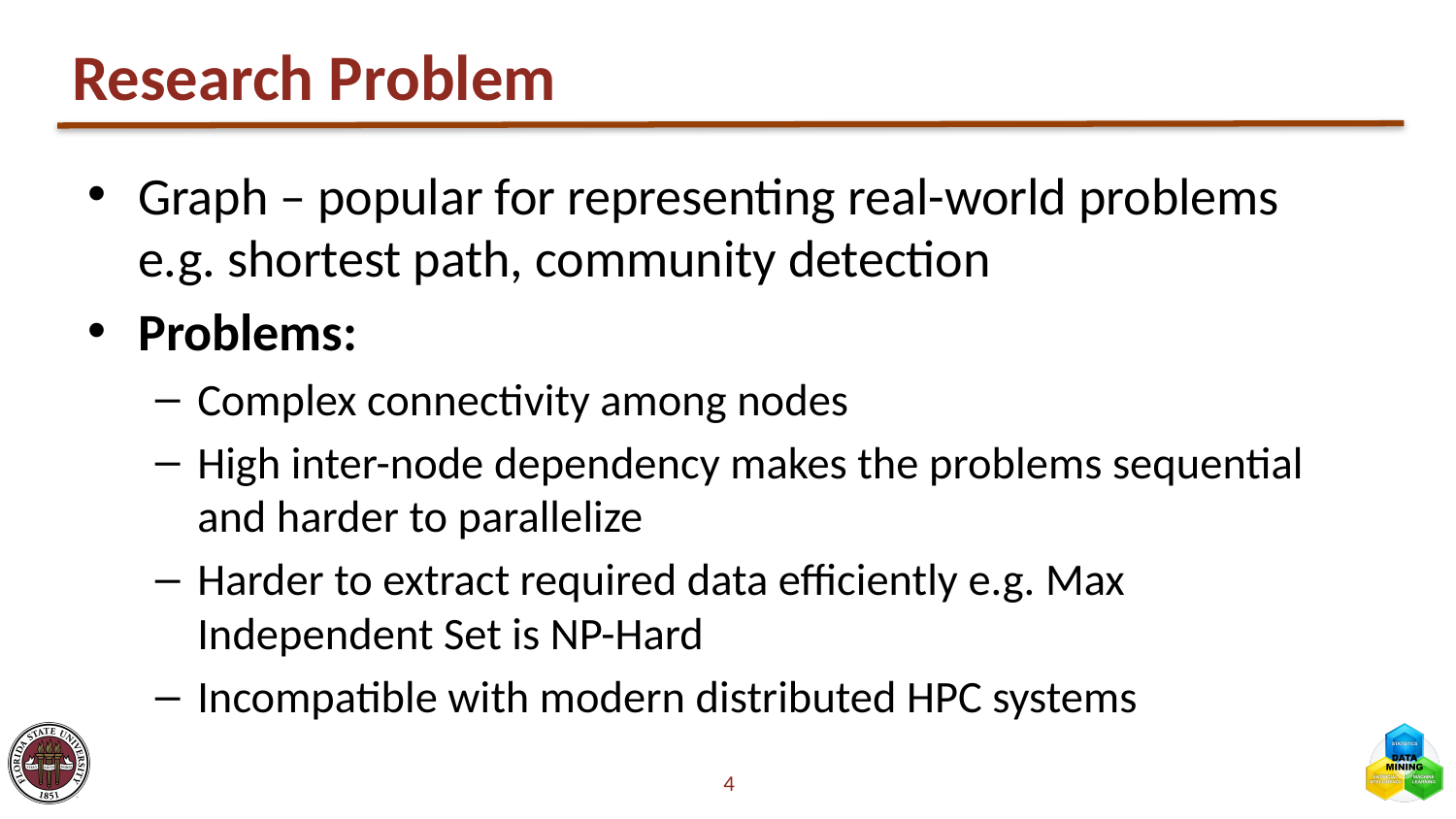

# Research Problem
Graph – popular for representing real-world problems e.g. shortest path, community detection
Problems:
Complex connectivity among nodes
High inter-node dependency makes the problems sequential and harder to parallelize
Harder to extract required data efficiently e.g. Max Independent Set is NP-Hard
Incompatible with modern distributed HPC systems

4